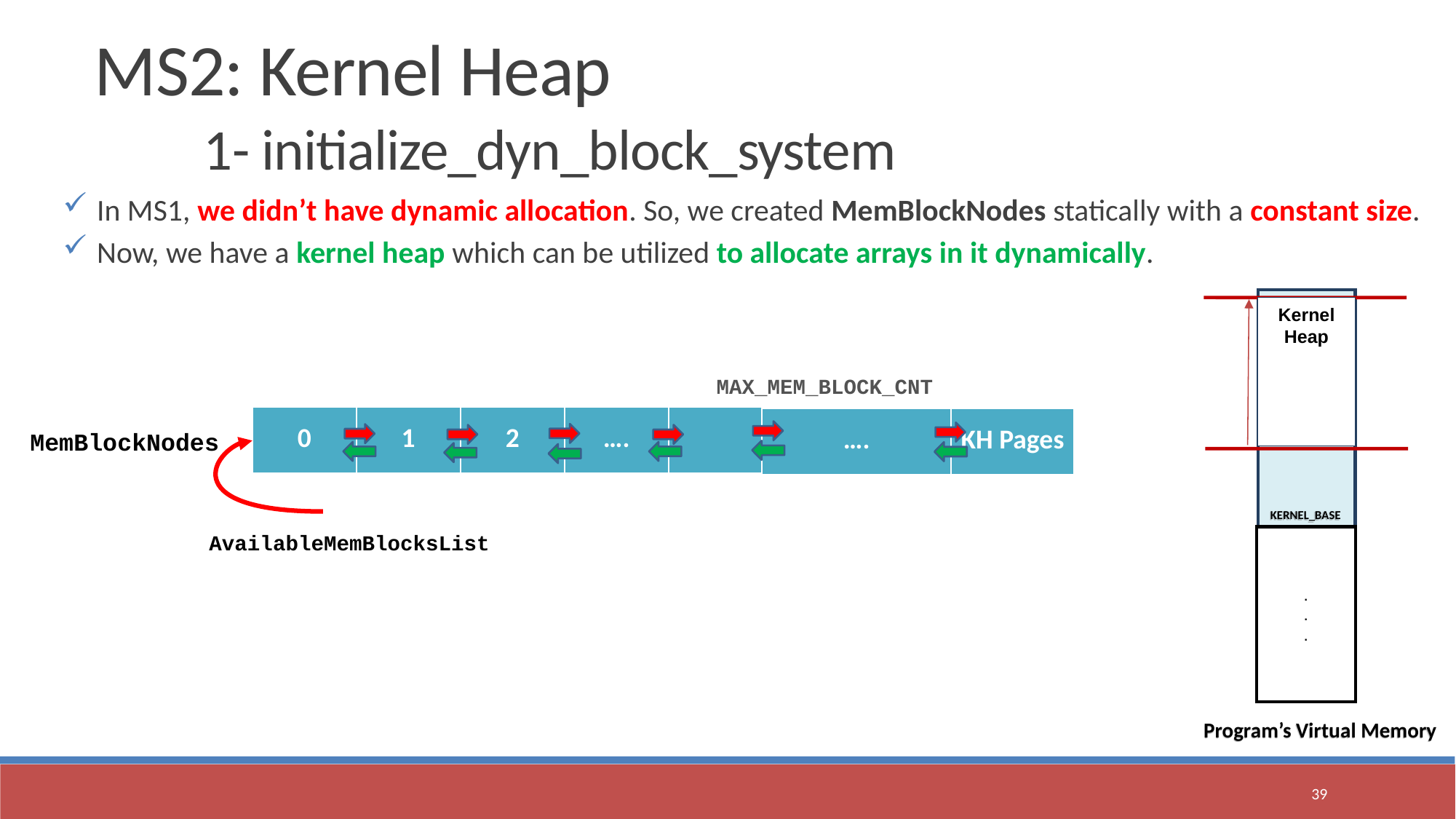

MS2: Kernel Heap
	1- initialize_dyn_block_system
In MS1, we didn’t have dynamic allocation. So, we created MemBlockNodes statically with a constant size.
Now, we have a kernel heap which can be utilized to allocate arrays in it dynamically.

Kernel Heap

MAX_MEM_BLOCK_CNT
| 0 | 1 | 2 | …. |  | 100 |
| --- | --- | --- | --- | --- | --- |
| …. | KH Pages |
| --- | --- |

MemBlockNodes

KERNEL_BASE
AvailableMemBlocksList
.
.
.
Program’s Virtual Memory
39